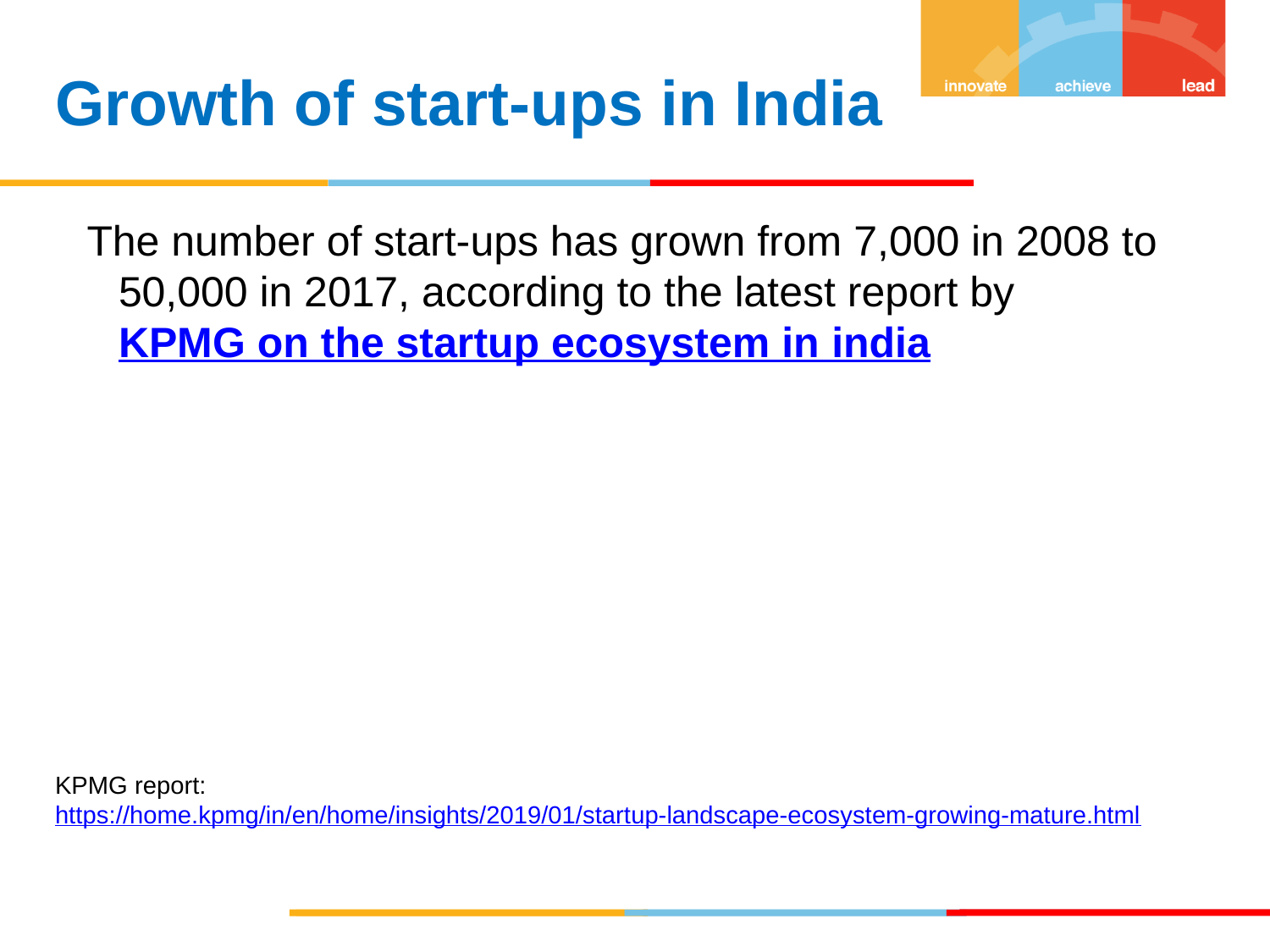

Growth of start-ups in India
The number of start-ups has grown from 7,000 in 2008 to 50,000 in 2017, according to the latest report by KPMG on the startup ecosystem in india
KPMG report: https://home.kpmg/in/en/home/insights/2019/01/startup-landscape-ecosystem-growing-mature.html